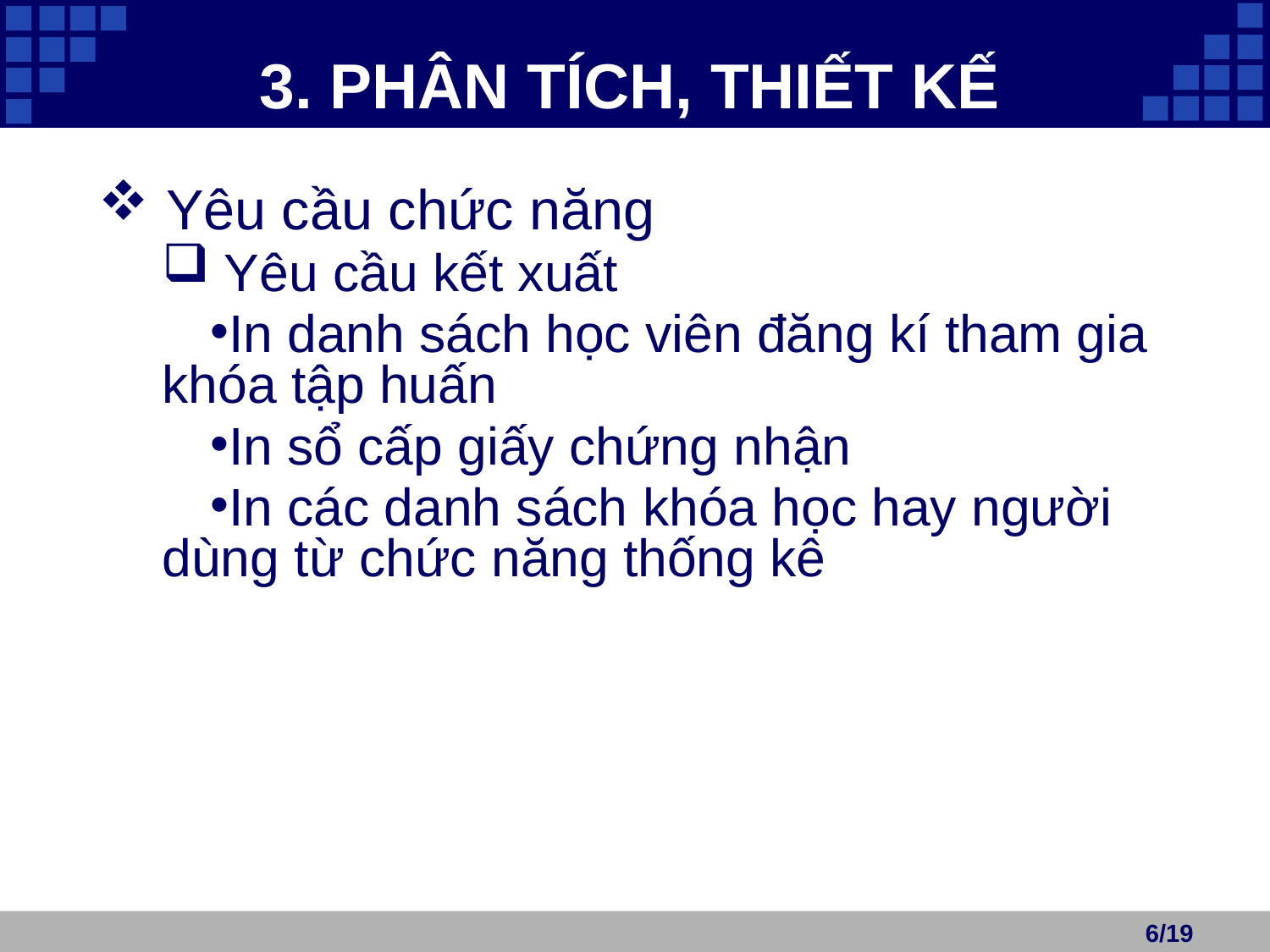

# 3. PHÂN TÍCH, THIẾT KẾ
 Yêu cầu chức năng
 Yêu cầu kết xuất
In danh sách học viên đăng kí tham gia khóa tập huấn
In sổ cấp giấy chứng nhận
In các danh sách khóa học hay người dùng từ chức năng thống kê

6/19